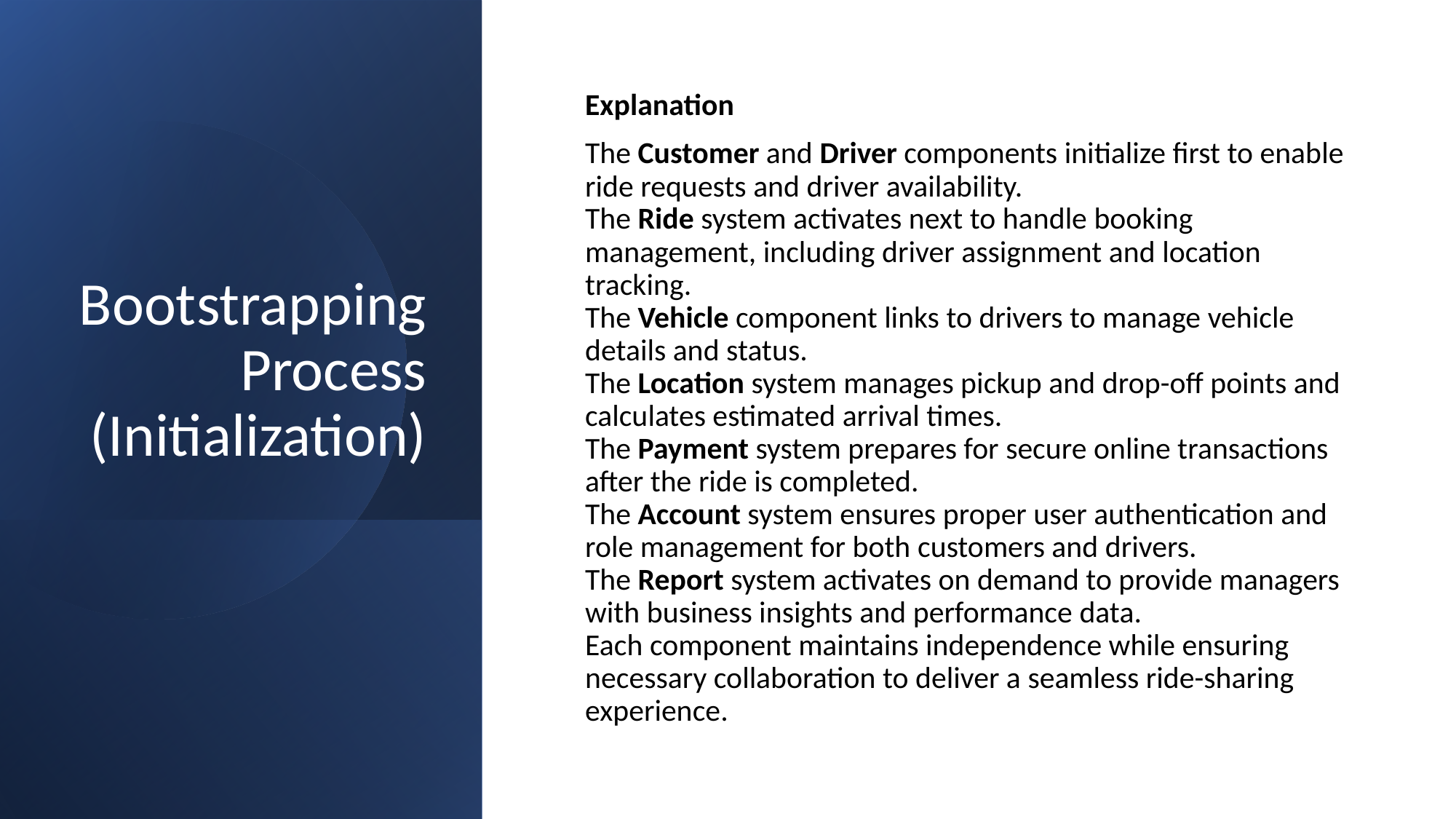

# Bootstrapping Process (Initialization)
Explanation
The Customer and Driver components initialize first to enable ride requests and driver availability.
The Ride system activates next to handle booking management, including driver assignment and location tracking.
The Vehicle component links to drivers to manage vehicle details and status.
The Location system manages pickup and drop-off points and calculates estimated arrival times.
The Payment system prepares for secure online transactions after the ride is completed.
The Account system ensures proper user authentication and role management for both customers and drivers.
The Report system activates on demand to provide managers with business insights and performance data.
Each component maintains independence while ensuring necessary collaboration to deliver a seamless ride-sharing experience.